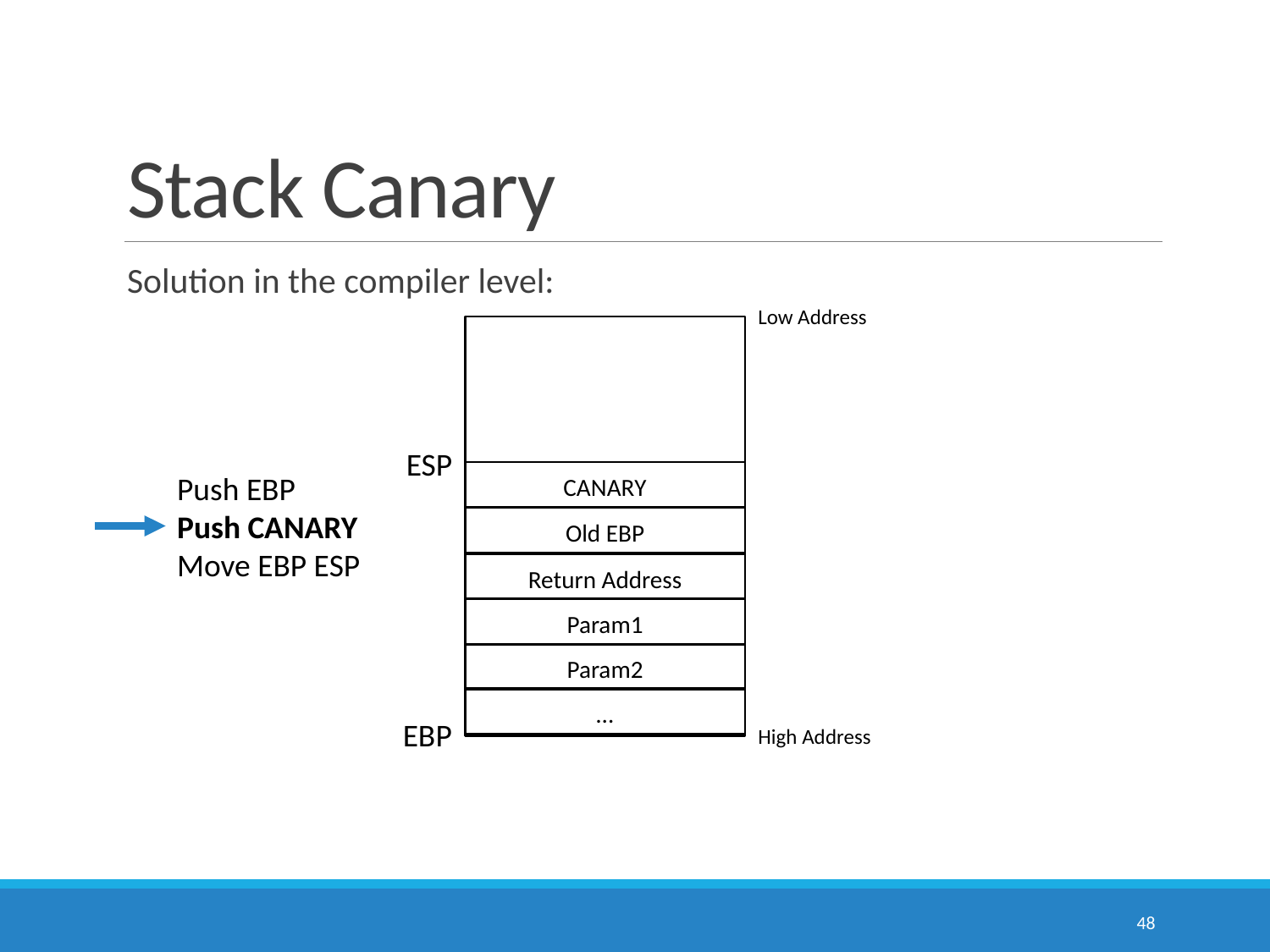

# Stack Canary
Solution in the compiler level:
Low Address

ESP
Push EBP
Push CANARY
Move EBP ESP
CANARY
Old EBP
Return Address
Param1
Param2
…
EBP
High Address
48